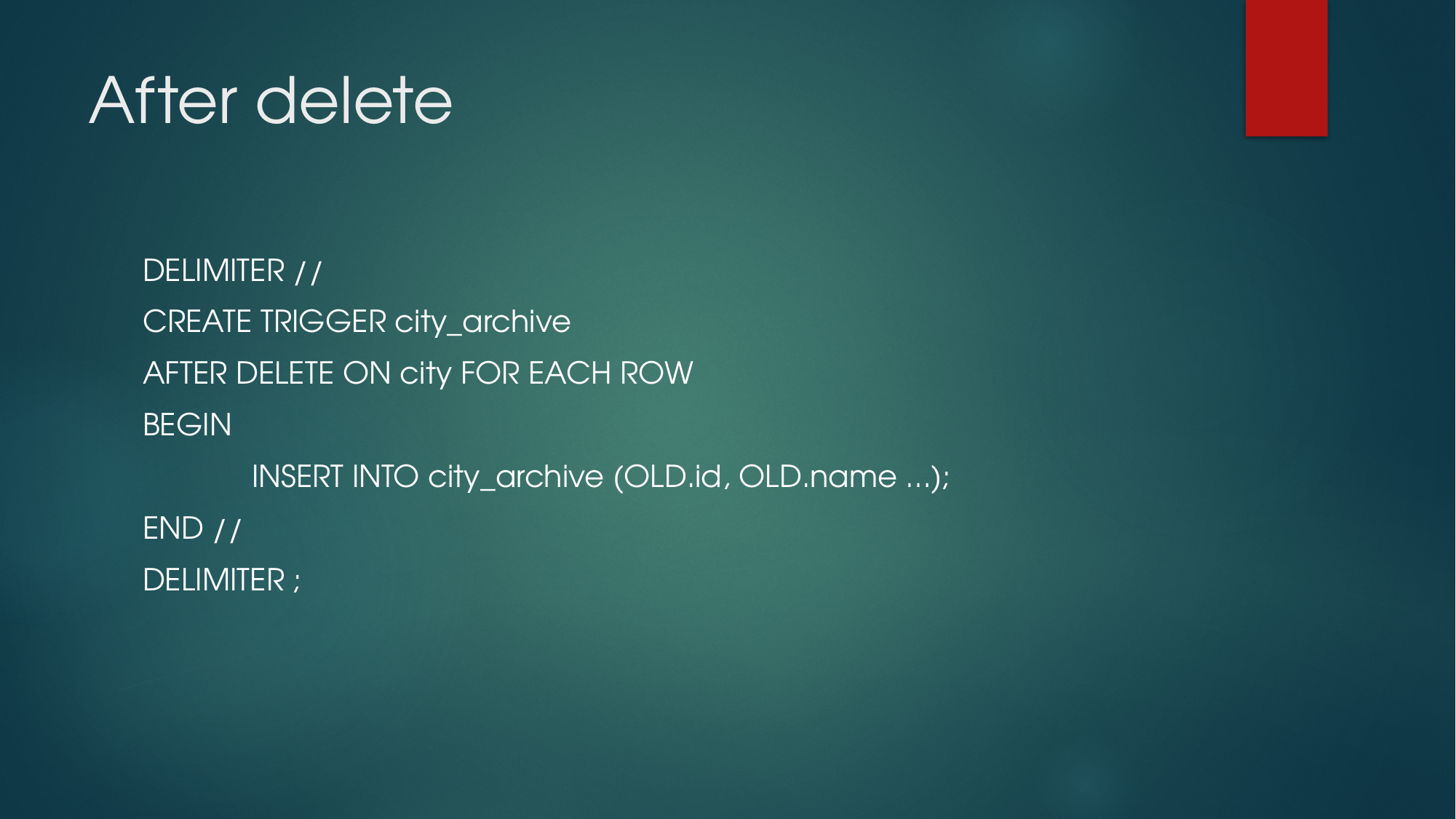

# After delete
DELIMITER //
CREATE TRIGGER city_archive
AFTER DELETE ON city FOR EACH ROW
BEGIN
	INSERT INTO city_archive (OLD.id, OLD.name …);
END //
DELIMITER ;